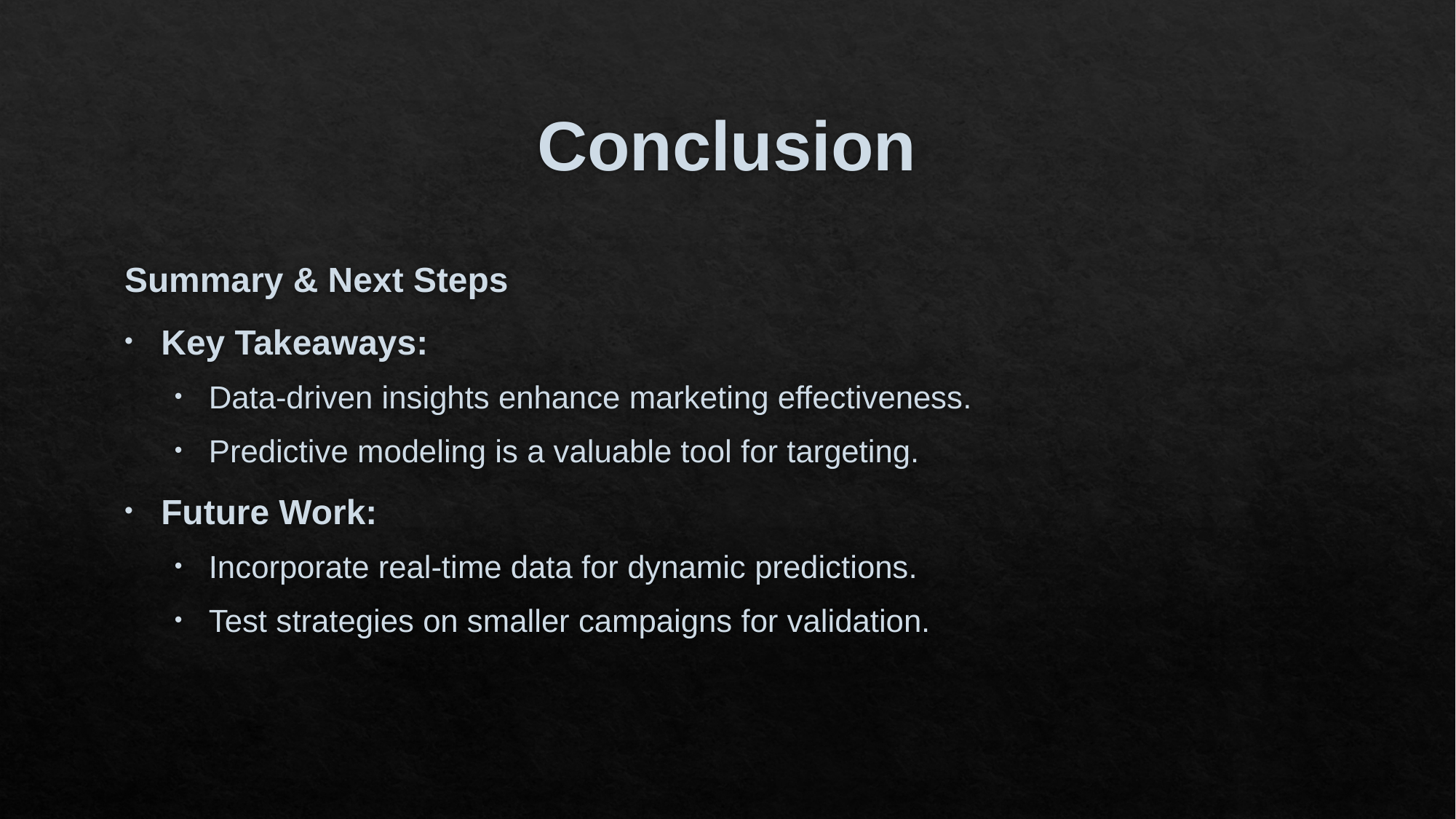

# Conclusion
Summary & Next Steps
Key Takeaways:
Data-driven insights enhance marketing effectiveness.
Predictive modeling is a valuable tool for targeting.
Future Work:
Incorporate real-time data for dynamic predictions.
Test strategies on smaller campaigns for validation.